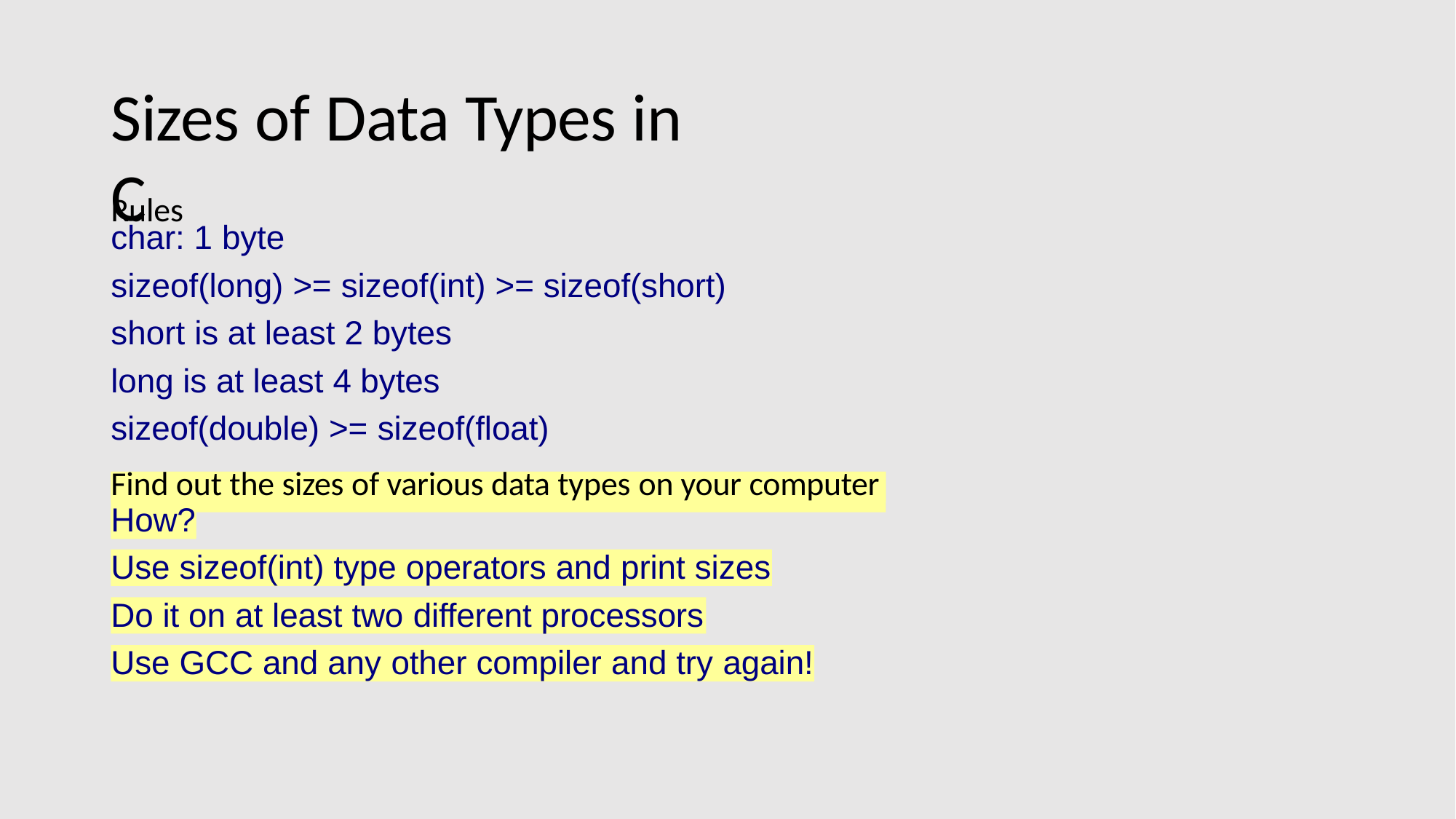

# Sizes of Data Types in C
Rules
char: 1 byte
sizeof(long) >= sizeof(int) >= sizeof(short)
short is at least 2 bytes
long is at least 4 bytes  sizeof(double) >= sizeof(float)
Find out the sizes of various data types on your computer

How?
Use sizeof(int) type operators and print sizes
Do it on at least two different processors
Use GCC and any other compiler and try again!